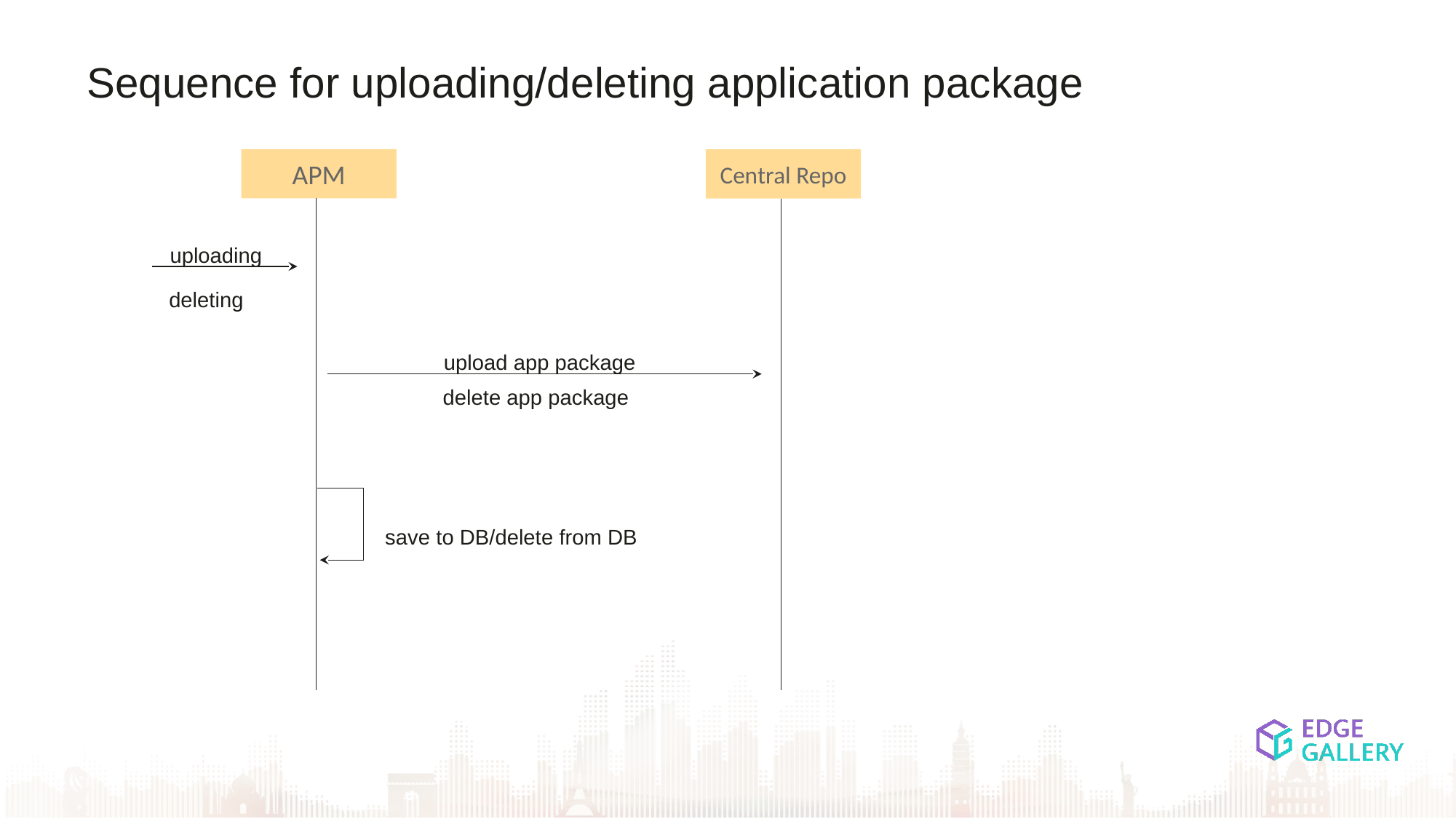

Sequence for uploading/deleting application package

APM
Central Repo
uploading
deleting
upload app package
delete app package
save to DB/delete from DB